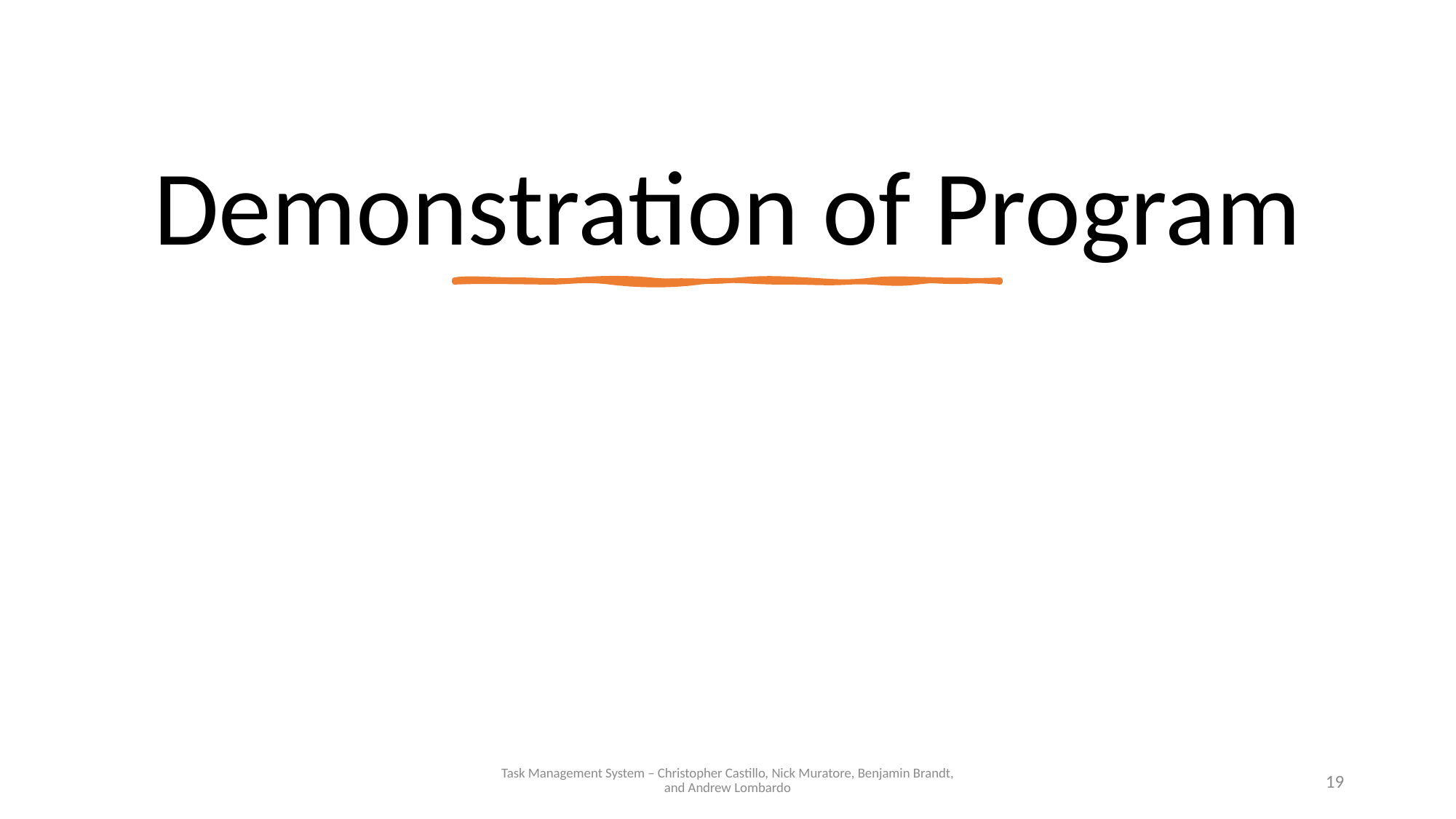

# Demonstration of Program

Task Management System – Christopher Castillo, Nick Muratore, Benjamin Brandt, and Andrew Lombardo
19